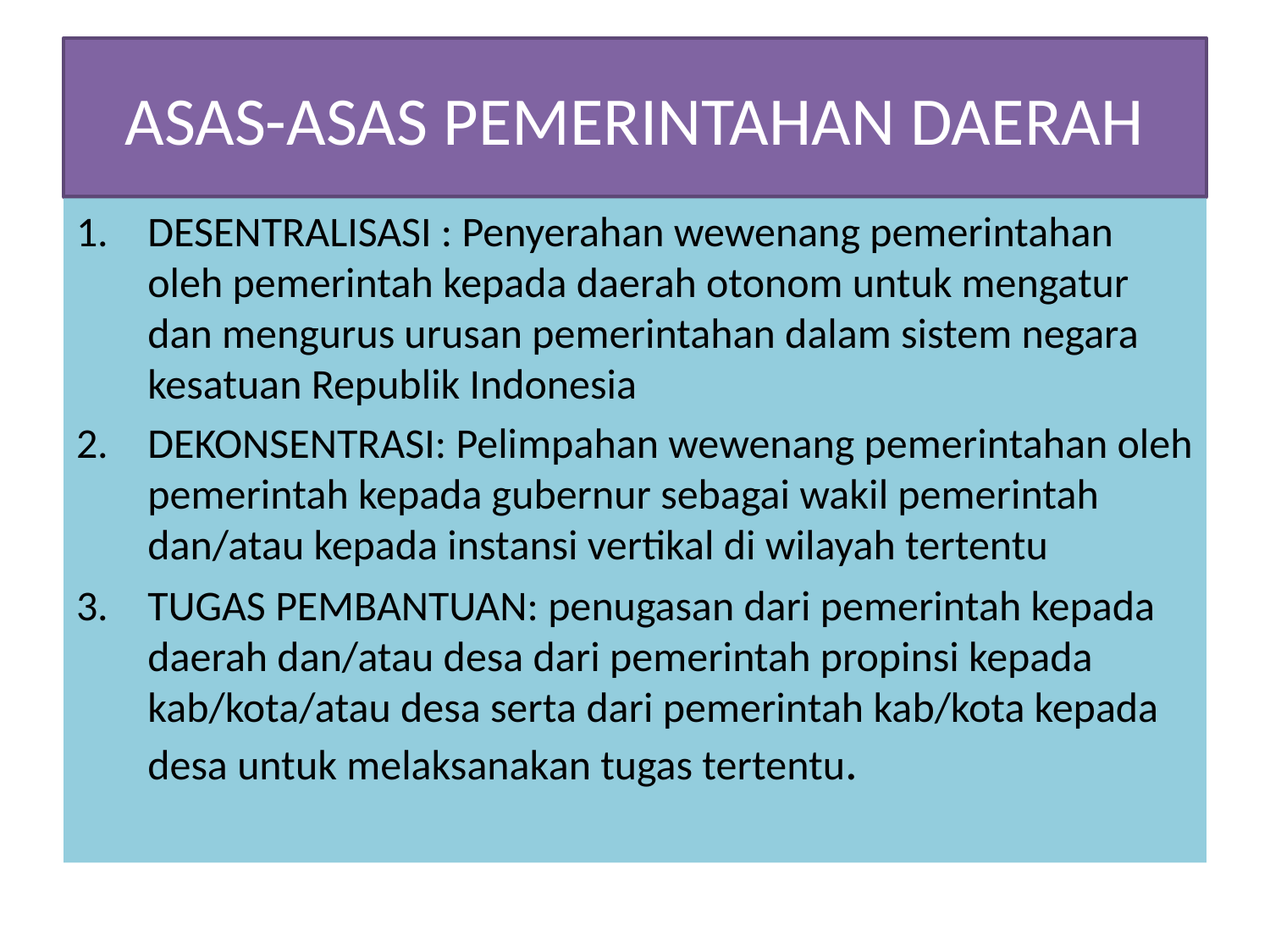

# ASAS-ASAS PEMERINTAHAN DAERAH
DESENTRALISASI : Penyerahan wewenang pemerintahan oleh pemerintah kepada daerah otonom untuk mengatur dan mengurus urusan pemerintahan dalam sistem negara kesatuan Republik Indonesia
DEKONSENTRASI: Pelimpahan wewenang pemerintahan oleh pemerintah kepada gubernur sebagai wakil pemerintah dan/atau kepada instansi vertikal di wilayah tertentu
TUGAS PEMBANTUAN: penugasan dari pemerintah kepada daerah dan/atau desa dari pemerintah propinsi kepada kab/kota/atau desa serta dari pemerintah kab/kota kepada desa untuk melaksanakan tugas tertentu.